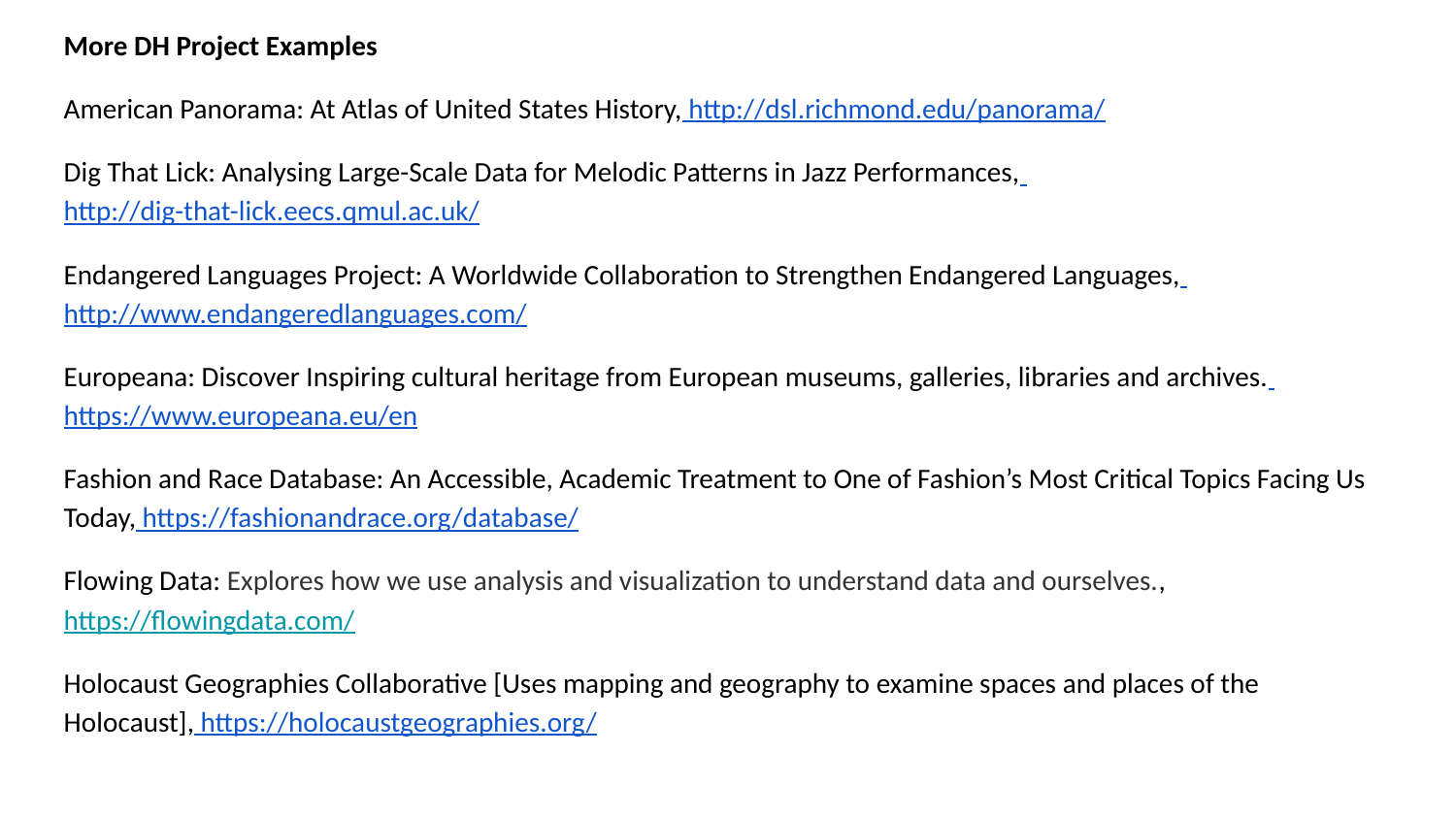

More DH Project Examples
American Panorama: At Atlas of United States History, http://dsl.richmond.edu/panorama/
Dig That Lick: Analysing Large-Scale Data for Melodic Patterns in Jazz Performances, http://dig-that-lick.eecs.qmul.ac.uk/
Endangered Languages Project: A Worldwide Collaboration to Strengthen Endangered Languages, http://www.endangeredlanguages.com/
Europeana: Discover Inspiring cultural heritage from European museums, galleries, libraries and archives. https://www.europeana.eu/en
Fashion and Race Database: An Accessible, Academic Treatment to One of Fashion’s Most Critical Topics Facing Us Today, https://fashionandrace.org/database/
Flowing Data: Explores how we use analysis and visualization to understand data and ourselves., https://flowingdata.com/
Holocaust Geographies Collaborative [Uses mapping and geography to examine spaces and places of the Holocaust], https://holocaustgeographies.org/